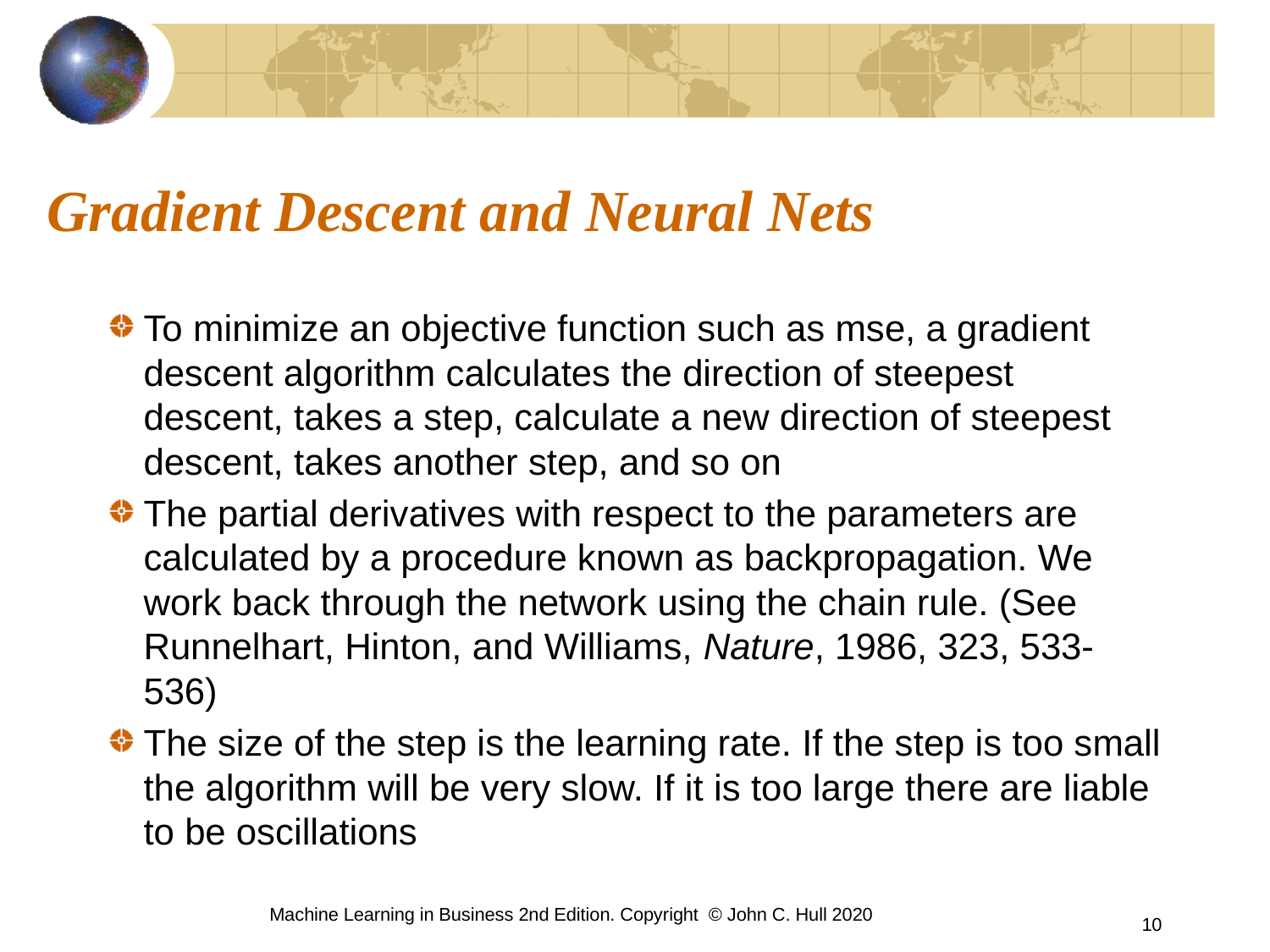

# Gradient Descent and Neural Nets
To minimize an objective function such as mse, a gradient descent algorithm calculates the direction of steepest descent, takes a step, calculate a new direction of steepest descent, takes another step, and so on
The partial derivatives with respect to the parameters are calculated by a procedure known as backpropagation. We work back through the network using the chain rule. (See Runnelhart, Hinton, and Williams, Nature, 1986, 323, 533-536)
The size of the step is the learning rate. If the step is too small the algorithm will be very slow. If it is too large there are liable to be oscillations

Machine Learning in Business 2nd Edition. Copyright  © John C. Hull 2020
10